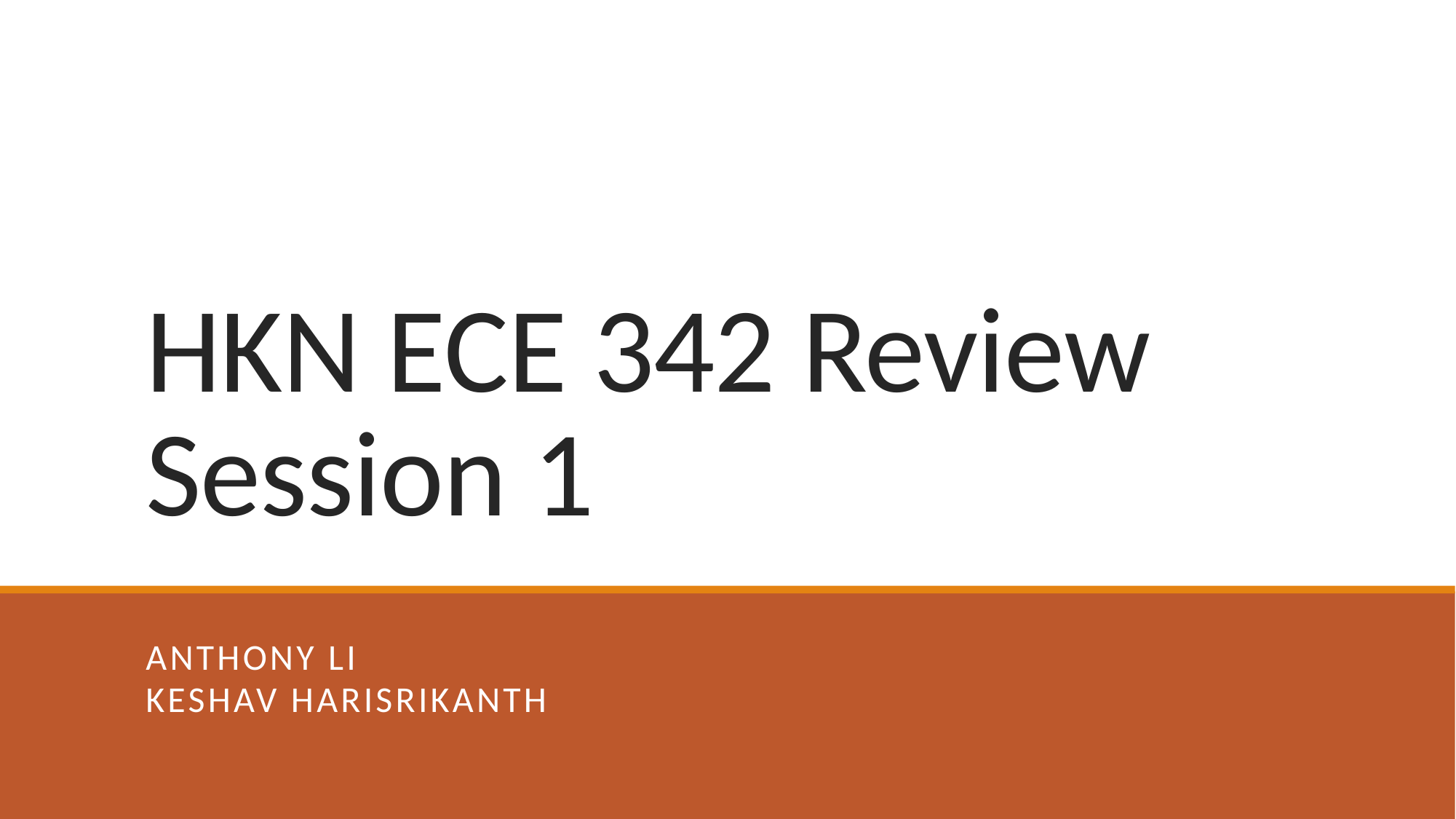

# HKN ECE 342 Review Session 1

Anthony Li
Keshav Harisrikanth